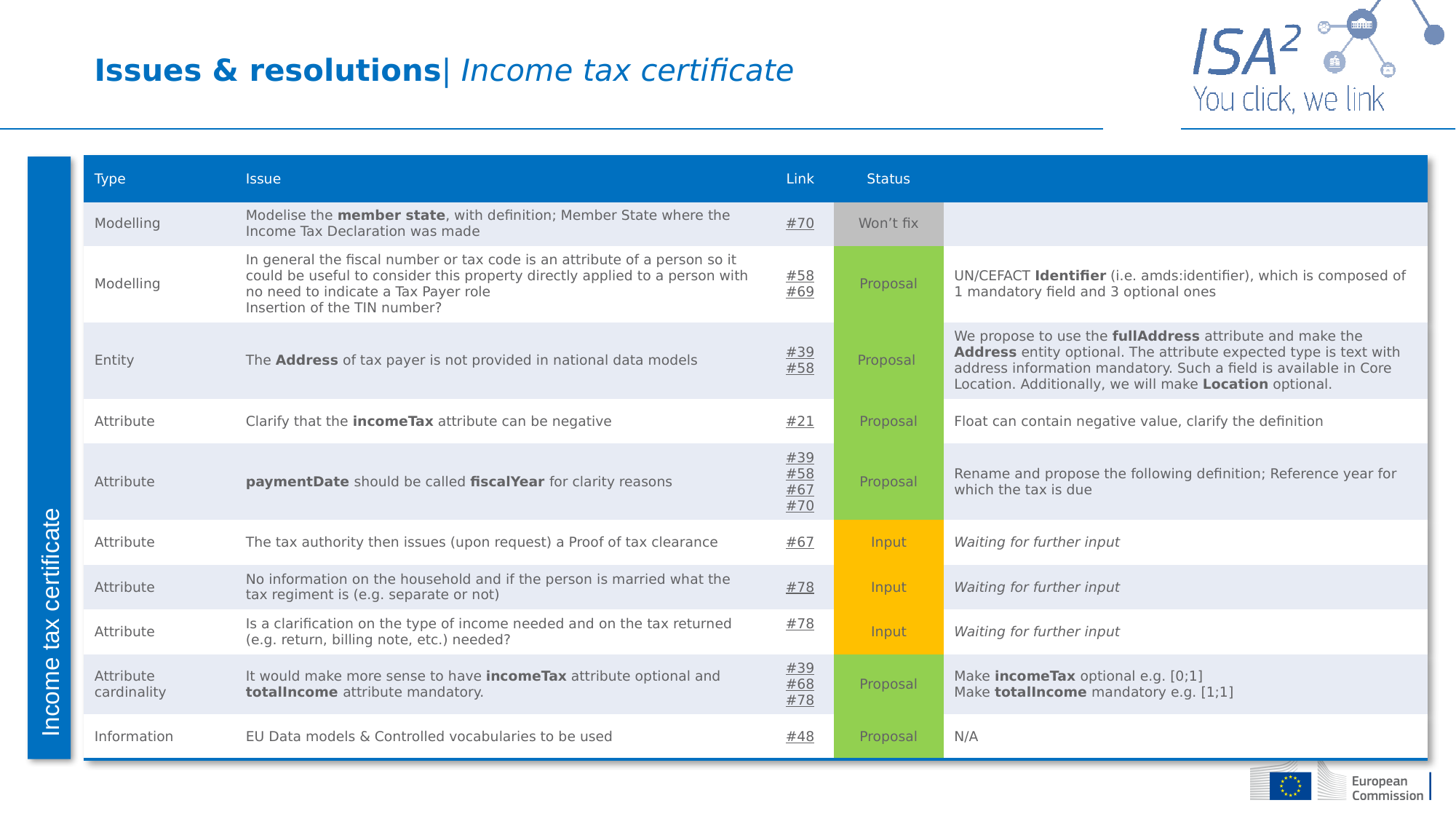

Issues & resolutions| Income tax certificate
| Type | Issue | Link | Status |  |
| --- | --- | --- | --- | --- |
| Modelling | Modelise the member state, with definition; Member State where the Income Tax Declaration was made | #70 | Won’t fix |  |
| Modelling | In general the fiscal number or tax code is an attribute of a person so it could be useful to consider this property directly applied to a person with no need to indicate a Tax Payer role Insertion of the TIN number? | #58 #69 | Proposal | UN/CEFACT Identifier (i.e. amds:identifier), which is composed of 1 mandatory field and 3 optional ones |
| Entity | The Address of tax payer is not provided in national data models | #39 #58 | Proposal | We propose to use the fullAddress attribute and make the Address entity optional. The attribute expected type is text with address information mandatory. Such a field is available in Core Location. Additionally, we will make Location optional. |
| Attribute | Clarify that the incomeTax attribute can be negative | #21 | Proposal | Float can contain negative value, clarify the definition |
| Attribute | paymentDate should be called fiscalYear for clarity reasons | #39 #58 #67 #70 | Proposal | Rename and propose the following definition; Reference year for which the tax is due |
| Attribute | The tax authority then issues (upon request) a Proof of tax clearance | #67 | Input | Waiting for further input |
| Attribute | No information on the household and if the person is married what the tax regiment is (e.g. separate or not) | #78 | Input | Waiting for further input |
| Attribute | Is a clarification on the type of income needed and on the tax returned (e.g. return, billing note, etc.) needed? | #78 | Input | Waiting for further input |
| Attribute cardinality | It would make more sense to have incomeTax attribute optional and totalIncome attribute mandatory. | #39 #68 #78 | Proposal | Make incomeTax optional e.g. [0;1] Make totalIncome mandatory e.g. [1;1] |
| Information | EU Data models & Controlled vocabularies to be used | #48 | Proposal | N/A |
Income tax certificate